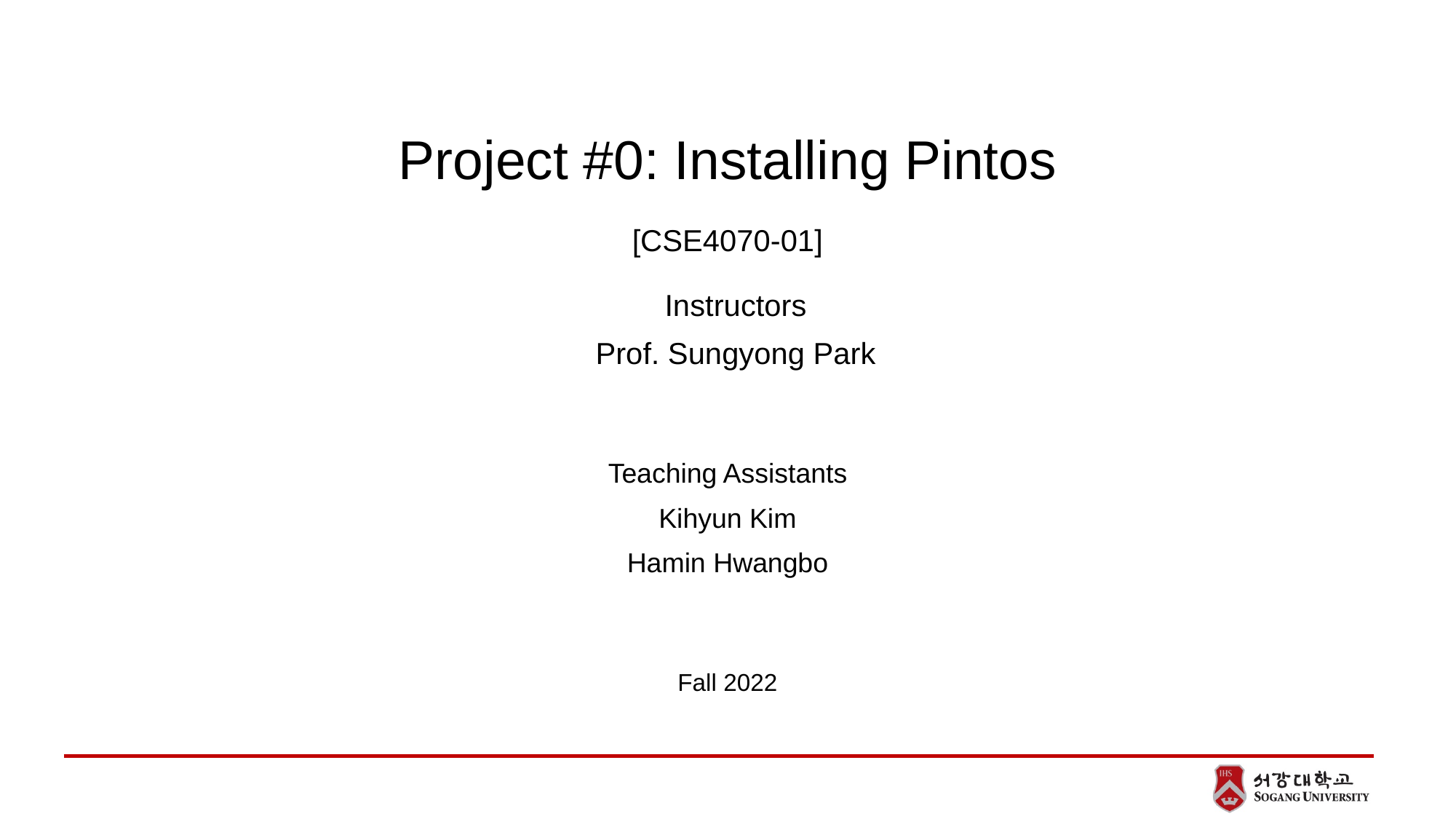

# Project #0: Installing Pintos
[CSE4070-01]
Instructors
Prof. Sungyong Park
Teaching Assistants
Kihyun Kim
Hamin Hwangbo
Fall 2022